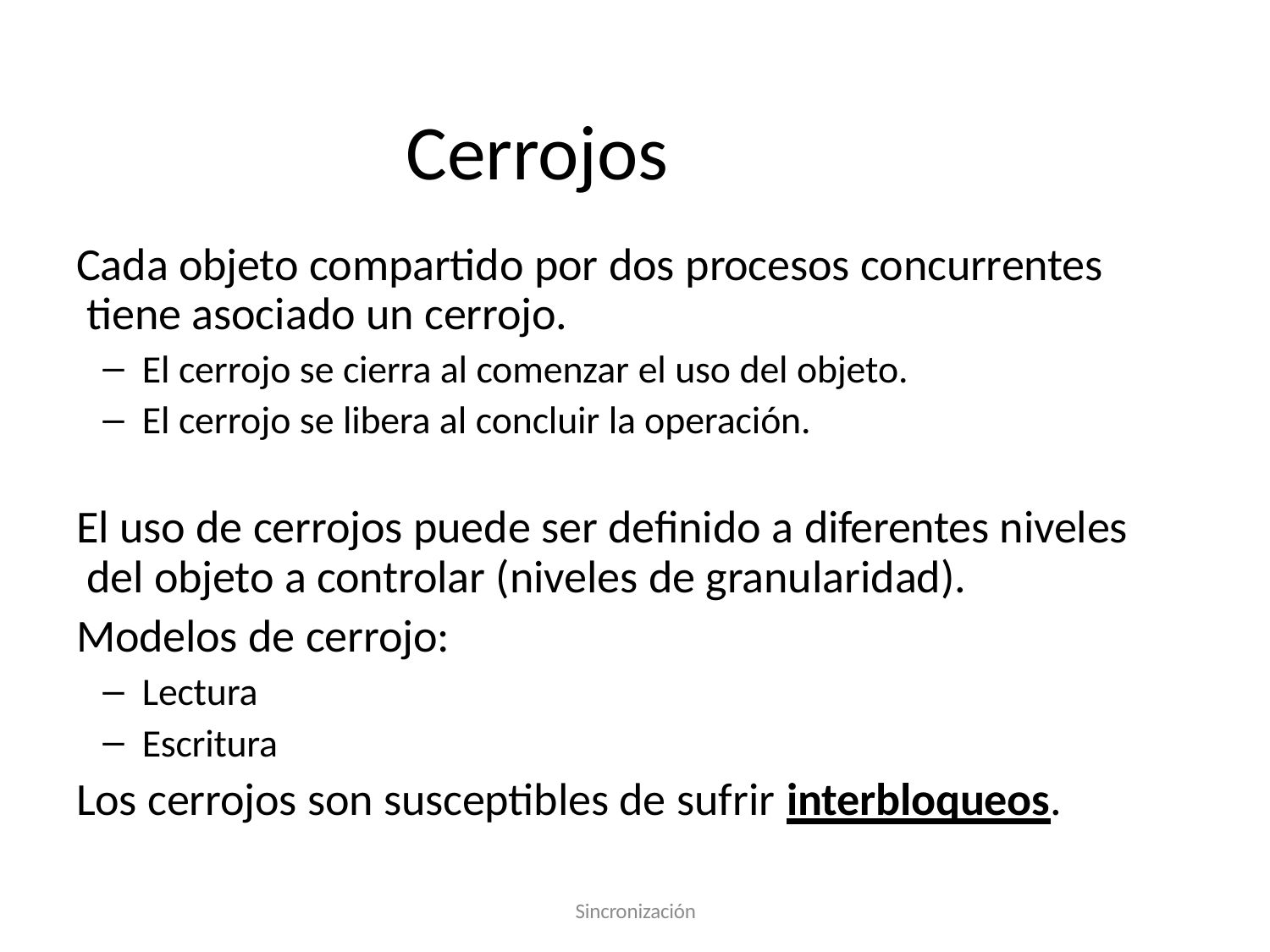

# Cerrojos
Cada objeto compartido por dos procesos concurrentes  tiene asociado un cerrojo.
El cerrojo se cierra al comenzar el uso del objeto.
El cerrojo se libera al concluir la operación.

El uso de cerrojos puede ser definido a diferentes niveles  del objeto a controlar (niveles de granularidad).
Modelos de cerrojo:
Lectura
Escritura
Los cerrojos son susceptibles de sufrir interbloqueos.
Sincronización